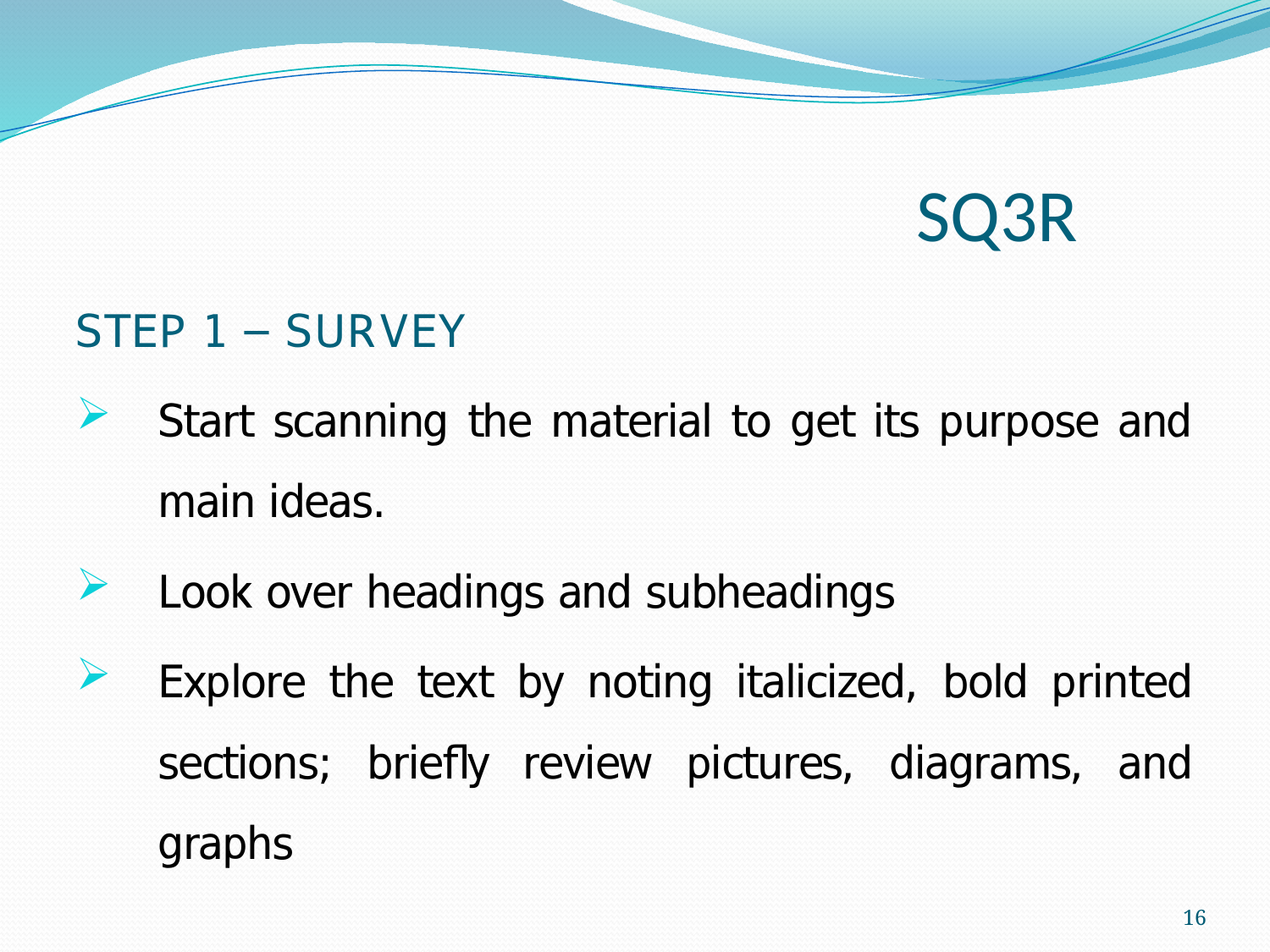

# SQ3R
STEP 1 – SURVEY
Start scanning the material to get its purpose and main ideas.
Look over headings and subheadings
Explore the text by noting italicized, bold printed sections; briefly review pictures, diagrams, and graphs
16